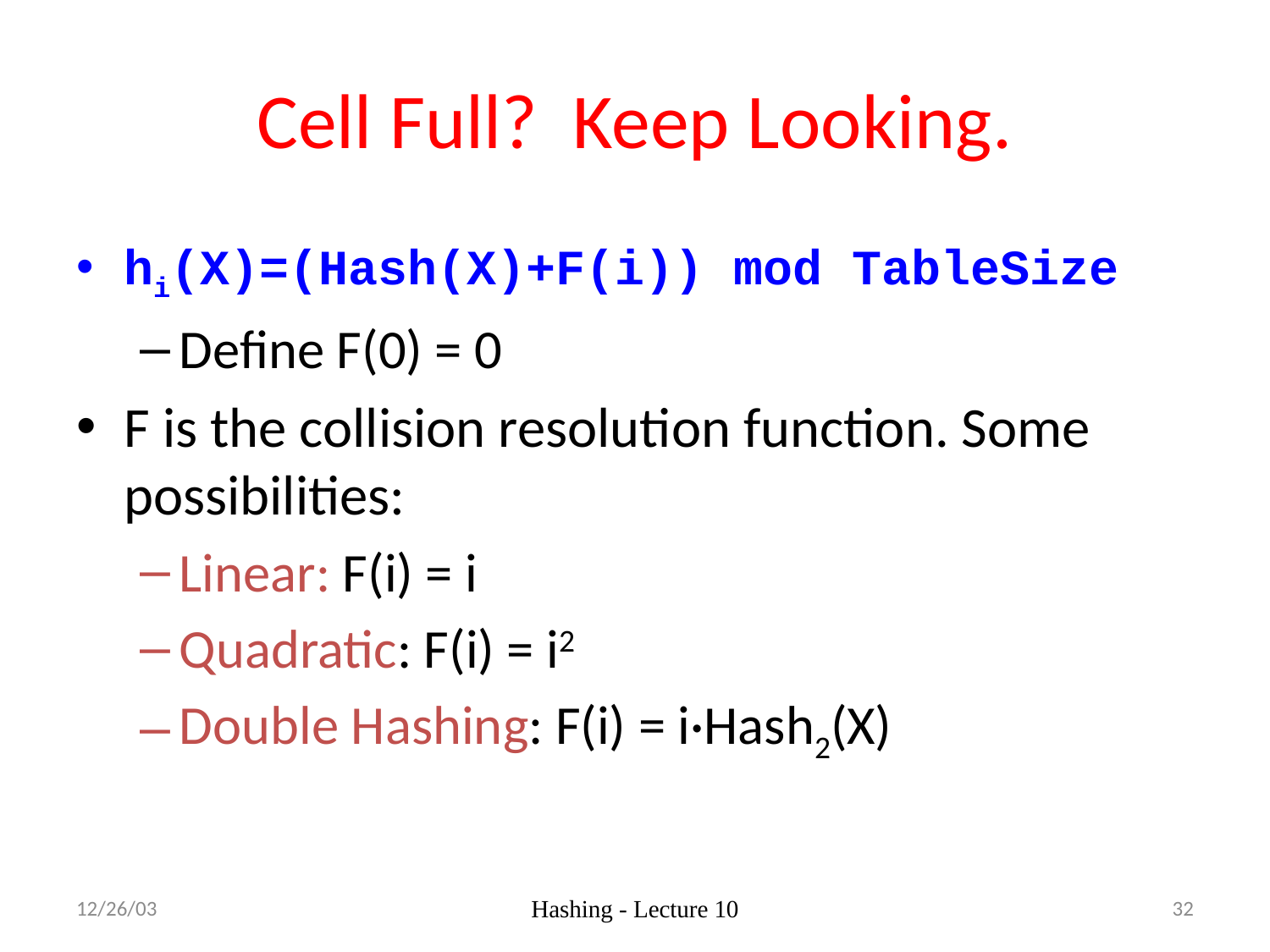

# Cell Full?  Keep Looking.
hi(X)=(Hash(X)+F(i)) mod TableSize
Define F(0) = 0
F is the collision resolution function. Some possibilities:
Linear: F(i) = i
Quadratic: F(i) = i2
Double Hashing: F(i) = i·Hash2(X)
12/26/03
Hashing - Lecture 10
32